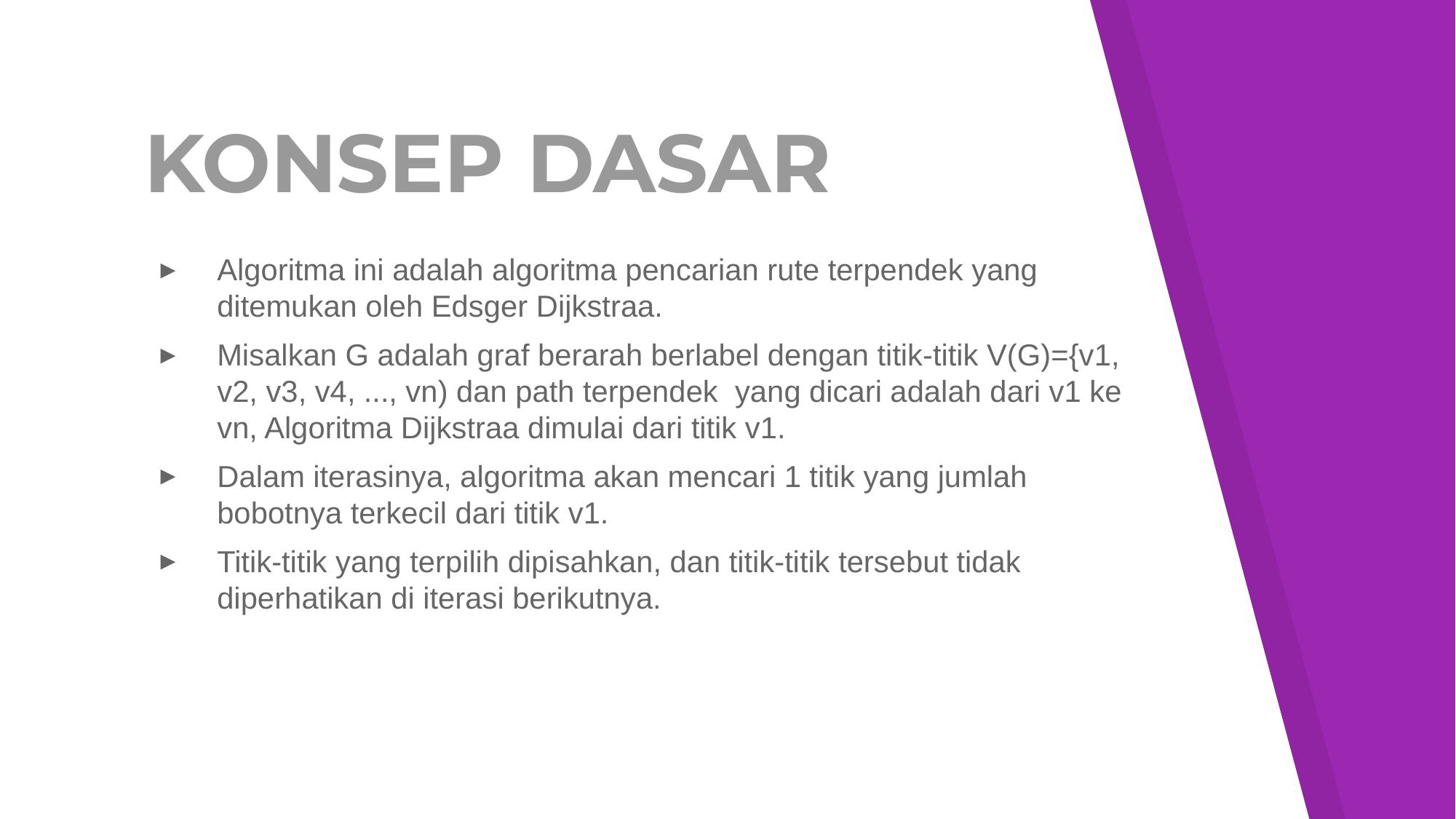

# KONSEP DASAR
Algoritma ini adalah algoritma pencarian rute terpendek yang ditemukan oleh Edsger Dijkstraa.
Misalkan G adalah graf berarah berlabel dengan titik-titik V(G)={v1, v2, v3, v4, ..., vn) dan path terpendek  yang dicari adalah dari v1 ke vn, Algoritma Dijkstraa dimulai dari titik v1.
Dalam iterasinya, algoritma akan mencari 1 titik yang jumlah bobotnya terkecil dari titik v1.
Titik-titik yang terpilih dipisahkan, dan titik-titik tersebut tidak diperhatikan di iterasi berikutnya.